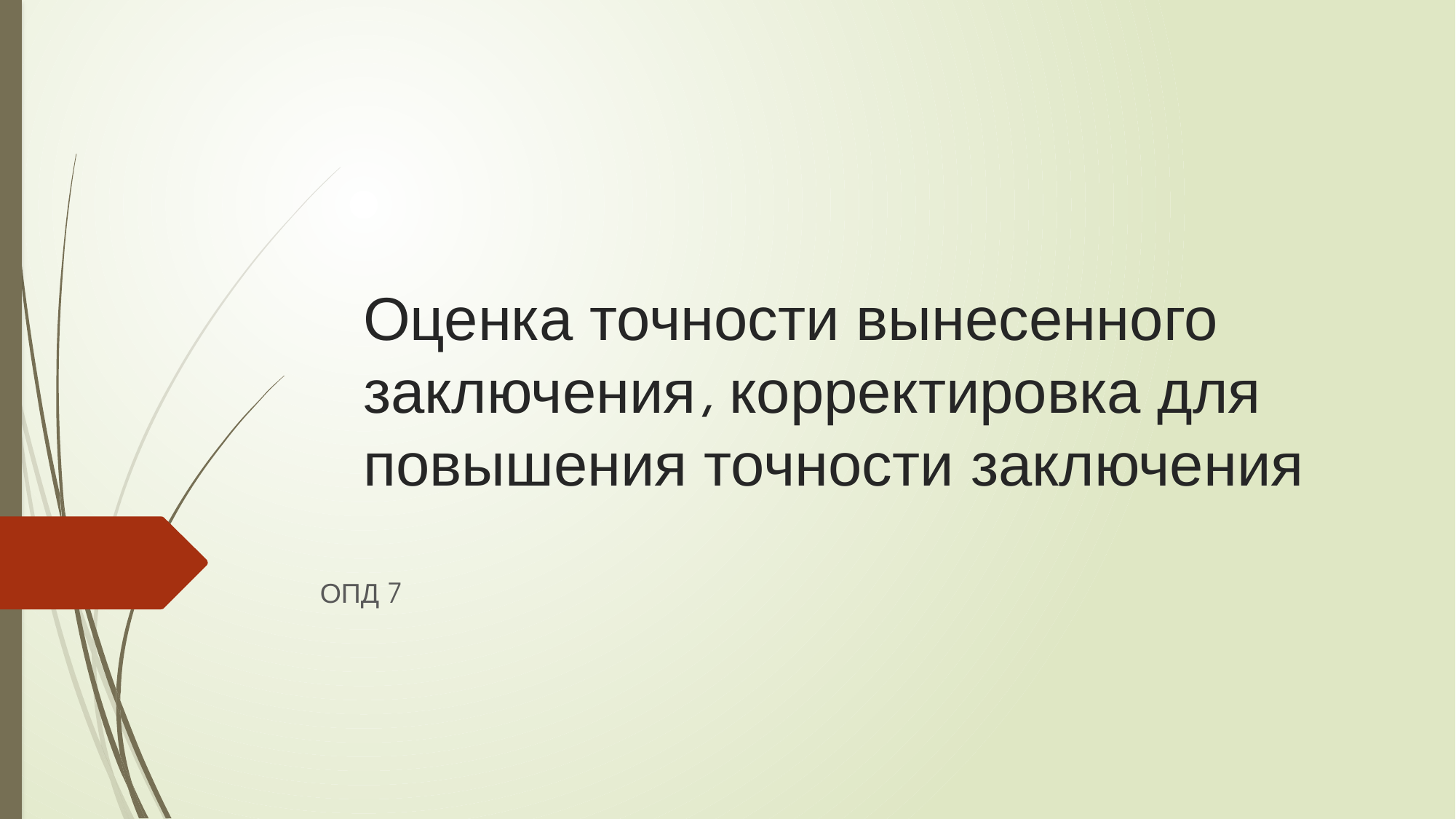

# Оценка точности вынесенного заключения, корректировка для повышения точности заключения
ОПД 7